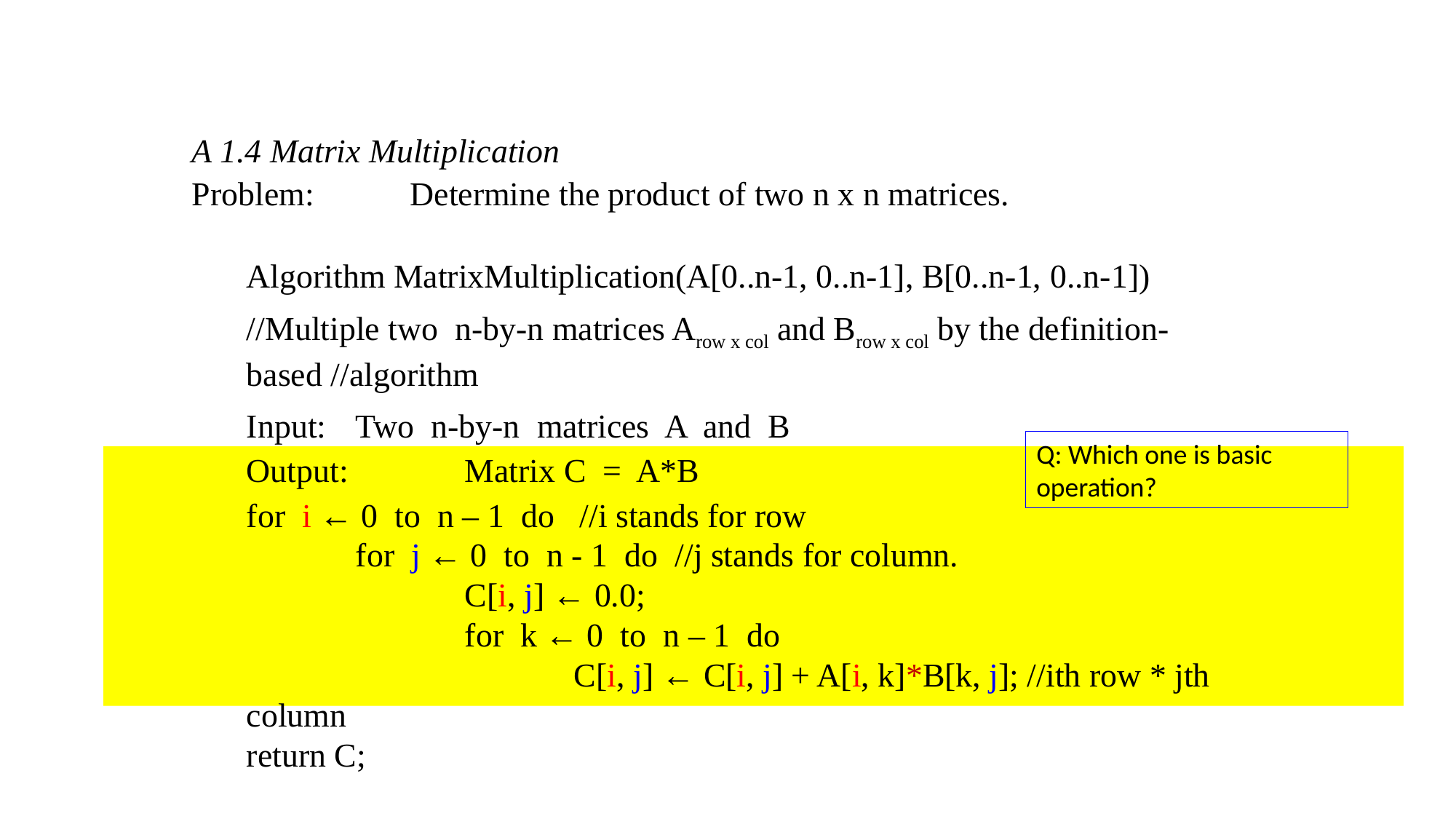

A 1.4 Matrix Multiplication
Problem: 	Determine the product of two n x n matrices.

Algorithm MatrixMultiplication(A[0..n-1, 0..n-1], B[0..n-1, 0..n-1])
//Multiple two  n-by-n matrices Arow x col and Brow x col by the definition-based //algorithm
Input: 	Two  n-by-n  matrices  A  and  B
Output: 	Matrix C  =  A*B
for  i ← 0  to  n – 1  do   //i stands for row
	for  j ← 0  to  n - 1  do  //j stands for column.
		C[i, j] ← 0.0;
		for  k ← 0  to  n – 1  do
			C[i, j] ← C[i, j] + A[i, k]*B[k, j]; //ith row * jth column
return C;
Q: Which one is basic operation?